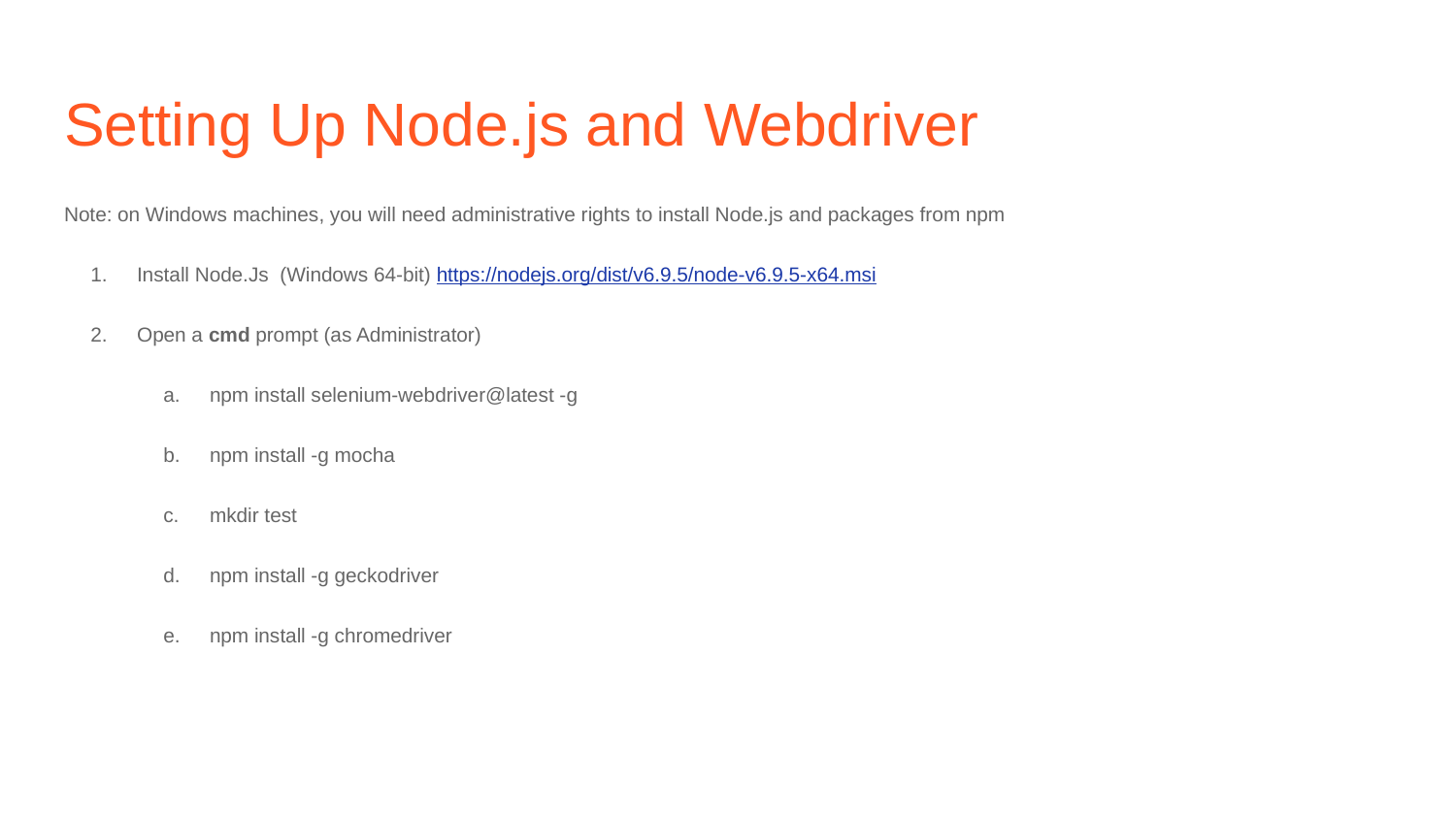

# Setting Up Node.js and Webdriver
Note: on Windows machines, you will need administrative rights to install Node.js and packages from npm
Install Node.Js  (Windows 64-bit) https://nodejs.org/dist/v6.9.5/node-v6.9.5-x64.msi
Open a cmd prompt (as Administrator)
npm install selenium-webdriver@latest -g
npm install -g mocha
mkdir test
npm install -g geckodriver
npm install -g chromedriver